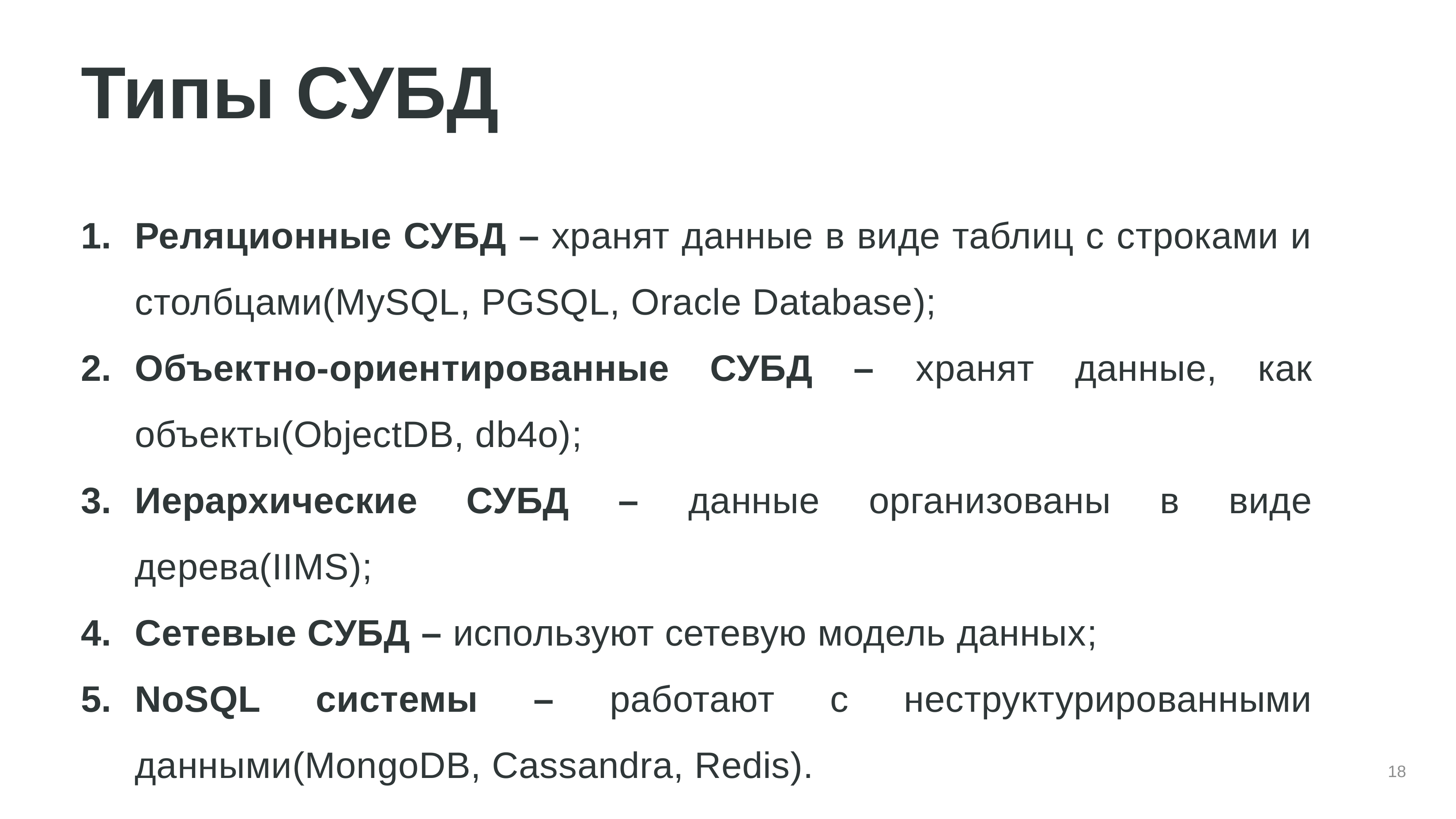

# Типы СУБД
Реляционные СУБД – хранят данные в виде таблиц с строками и столбцами(MySQL, PGSQL, Oracle Database);
Объектно-ориентированные СУБД – хранят данные, как объекты(ObjectDB, db4o);
Иерархические СУБД – данные организованы в виде дерева(IIMS);
Сетевые СУБД – используют сетевую модель данных;
NoSQL системы – работают с неструктурированными данными(MongoDB, Cassandra, Redis).
18